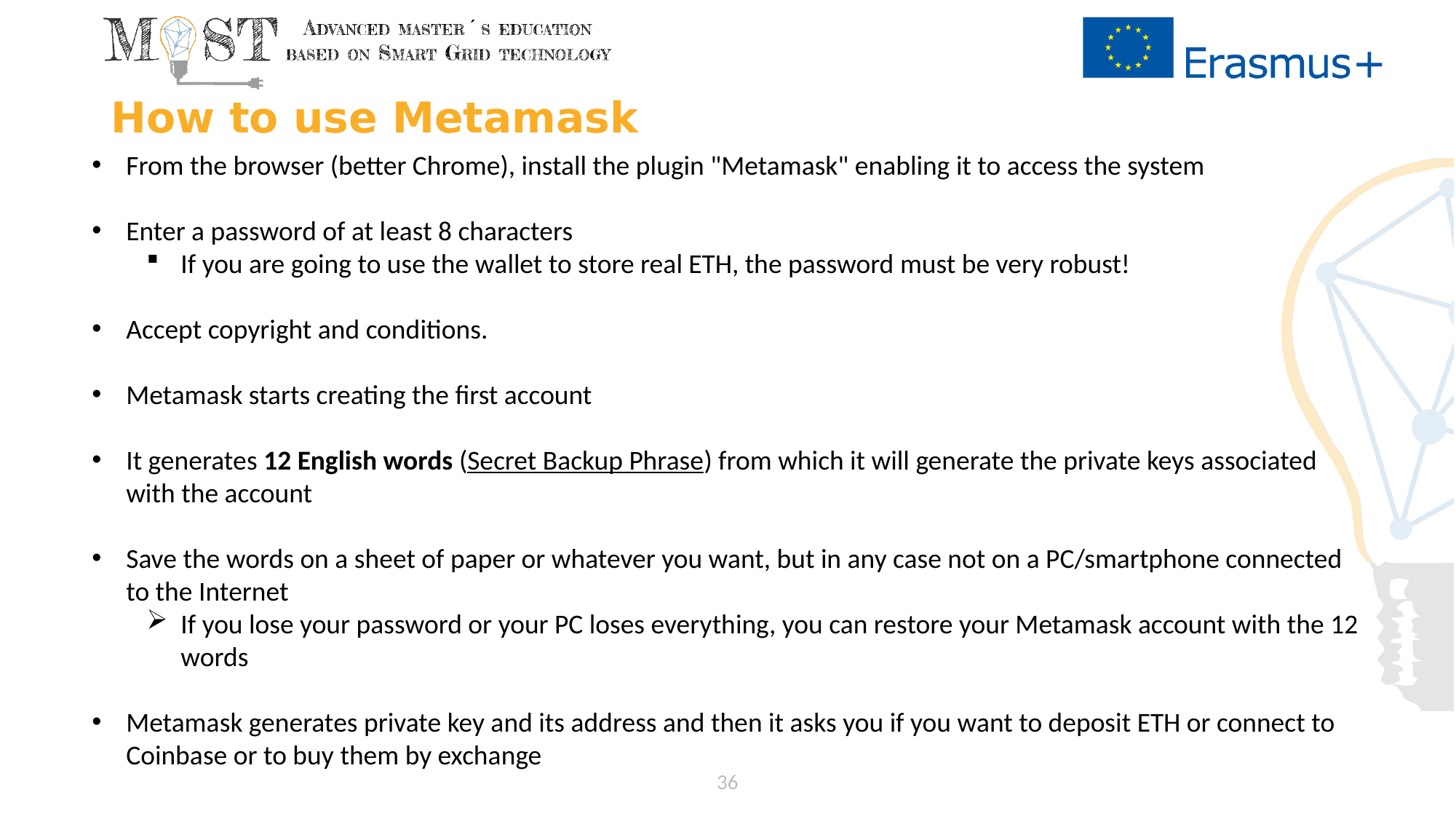

# How to use Metamask
From the browser (better Chrome), install the plugin "Metamask" enabling it to access the system

Enter a password of at least 8 characters
If you are going to use the wallet to store real ETH, the password must be very robust!

Accept copyright and conditions.

Metamask starts creating the first account

It generates 12 English words (Secret Backup Phrase) from which it will generate the private keys associated with the account

Save the words on a sheet of paper or whatever you want, but in any case not on a PC/smartphone connected to the Internet
If you lose your password or your PC loses everything, you can restore your Metamask account with the 12 words

Metamask generates private key and its address and then it asks you if you want to deposit ETH or connect to Coinbase or to buy them by exchange
36